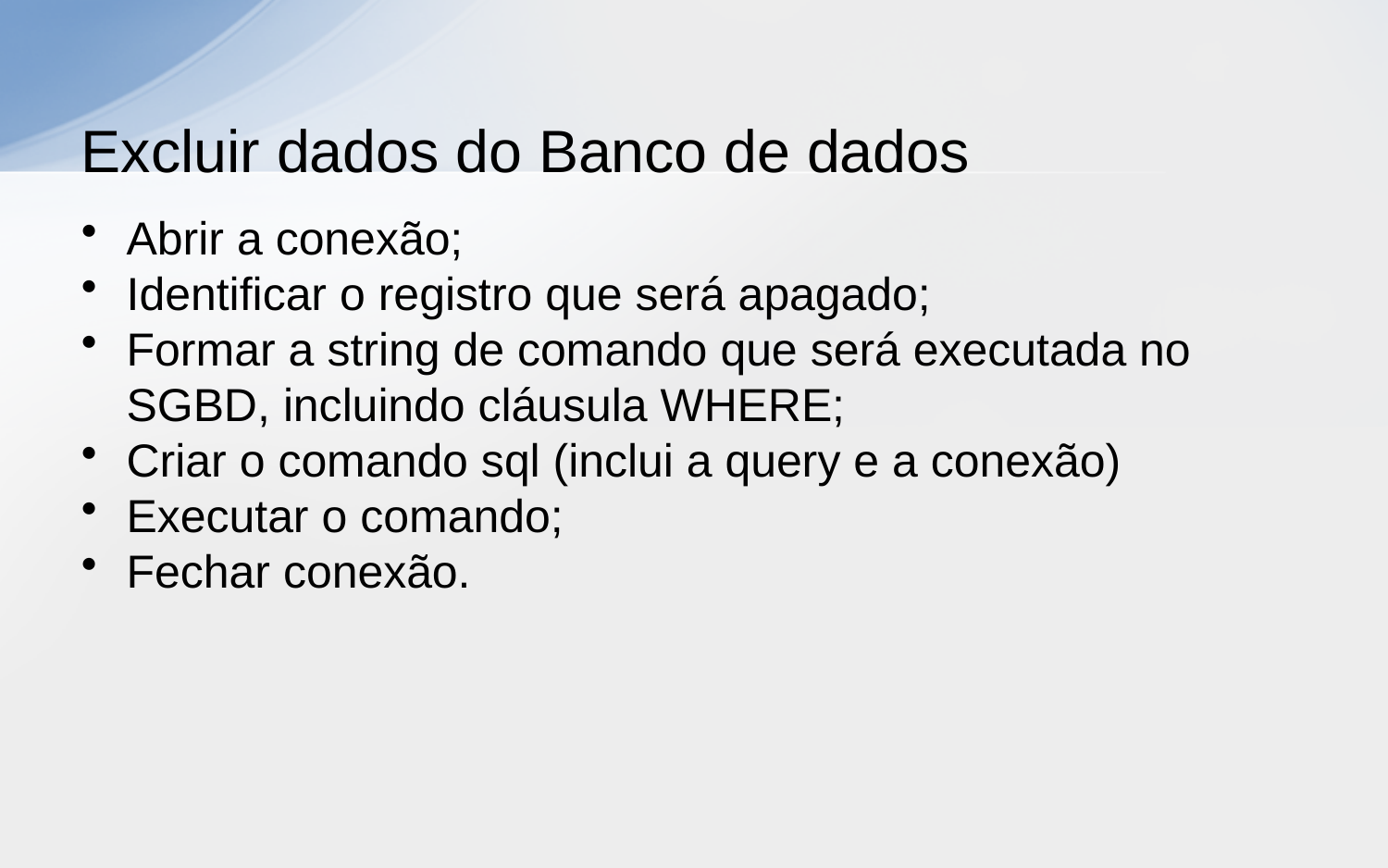

# Excluir dados do Banco de dados
Abrir a conexão;
Identificar o registro que será apagado;
Formar a string de comando que será executada no SGBD, incluindo cláusula WHERE;
Criar o comando sql (inclui a query e a conexão)
Executar o comando;
Fechar conexão.